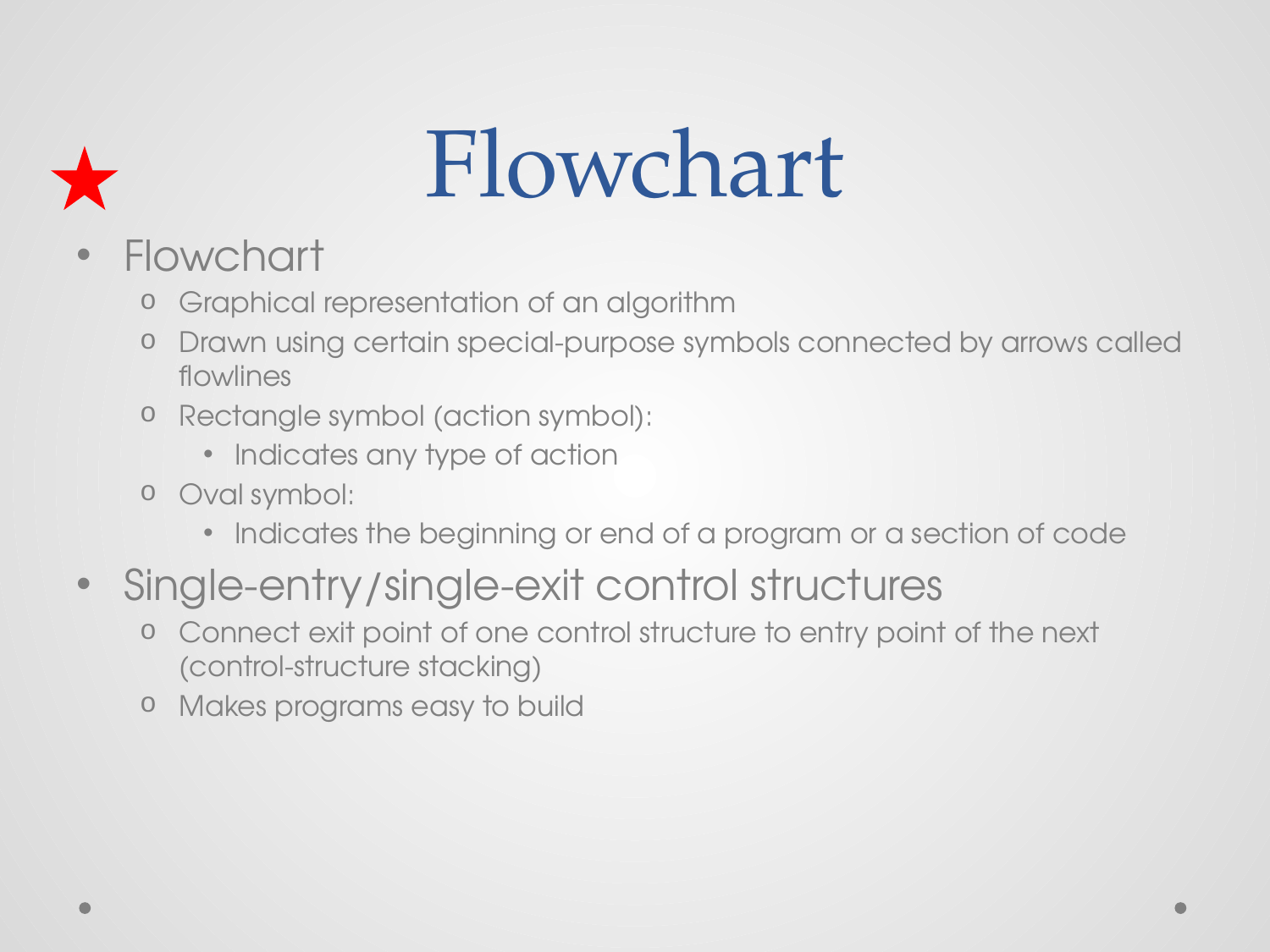

# Flowchart

Flowchart
Graphical representation of an algorithm
Drawn using certain special-purpose symbols connected by arrows called flowlines
Rectangle symbol (action symbol):
Indicates any type of action
Oval symbol:
Indicates the beginning or end of a program or a section of code
Single-entry/single-exit control structures
Connect exit point of one control structure to entry point of the next (control-structure stacking)
Makes programs easy to build